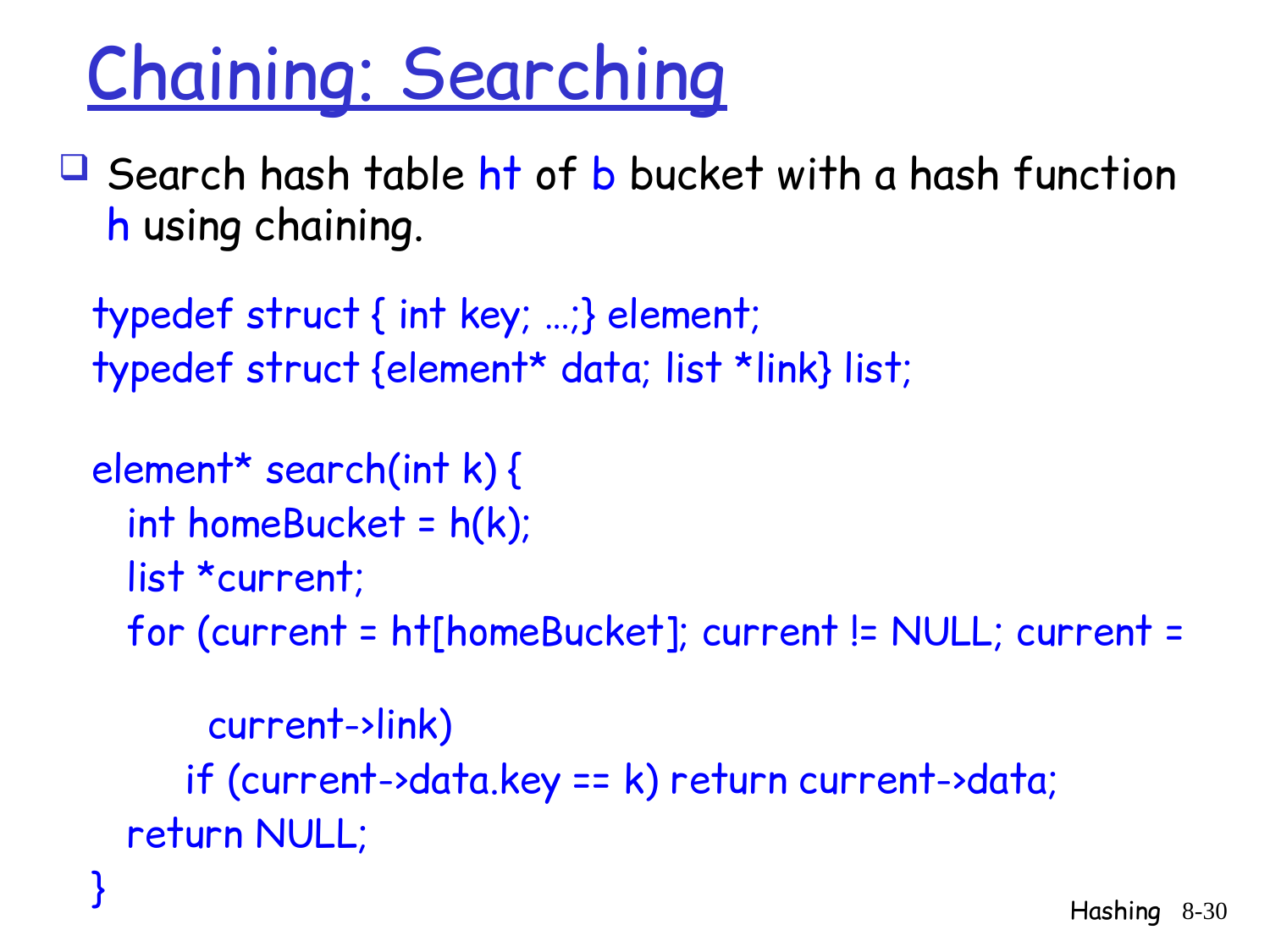

# Chaining: Searching
Search hash table ht of b bucket with a hash function h using chaining.
typedef struct { int key; …;} element;
typedef struct {element* data; list *link} list;
element* search(int k) {
   int homeBucket = h(k);
   list *current;
   for (current = ht[homeBucket]; current != NULL; current =
          current->link)
        if (current->data.key == k) return current->data;
   return NULL;
}
Hashing
8-30